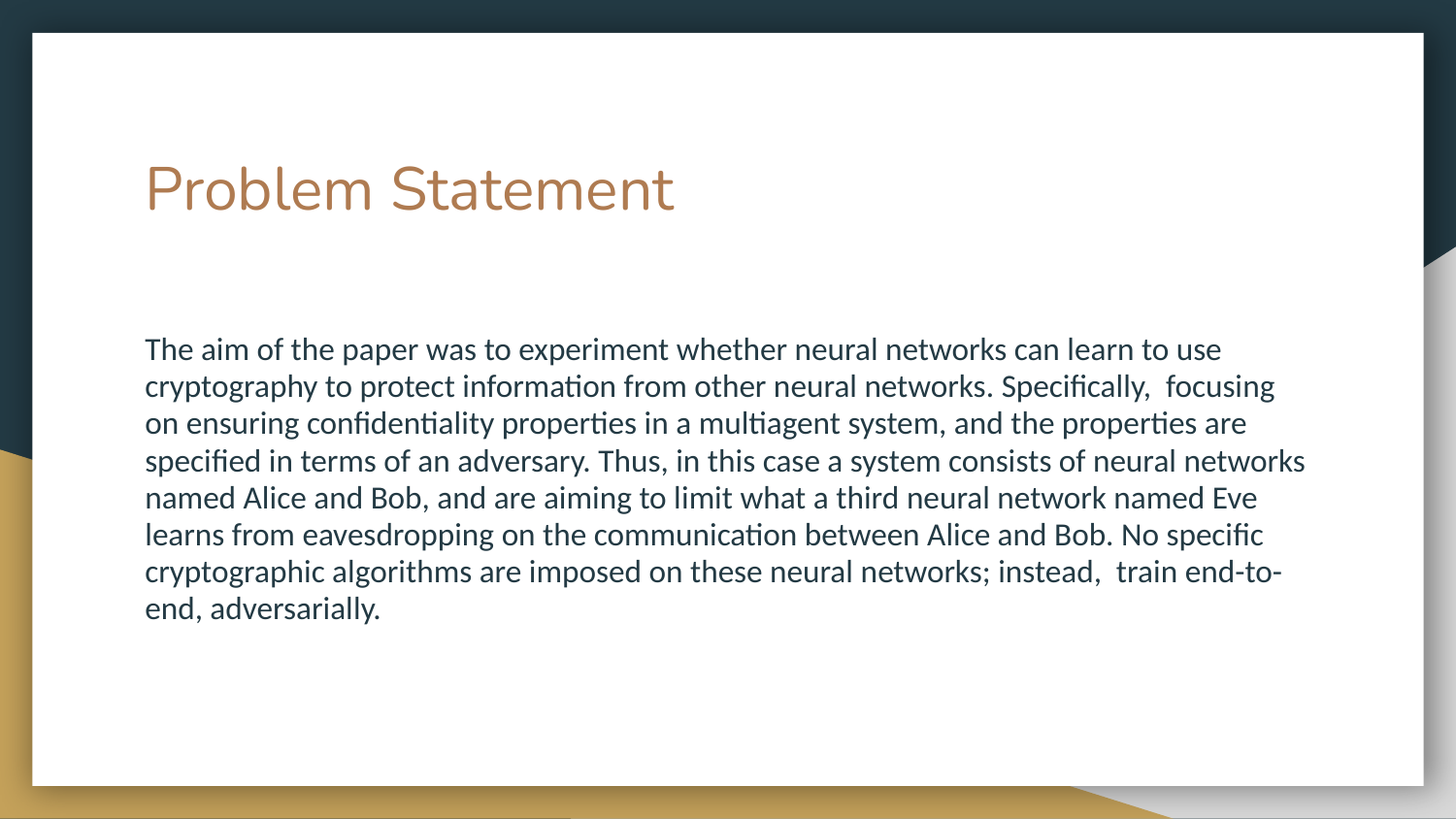

# Problem Statement
The aim of the paper was to experiment whether neural networks can learn to use cryptography to protect information from other neural networks. Specifically,  focusing on ensuring confidentiality properties in a multiagent system, and the properties are specified in terms of an adversary. Thus, in this case a system consists of neural networks named Alice and Bob, and are aiming to limit what a third neural network named Eve learns from eavesdropping on the communication between Alice and Bob. No specific cryptographic algorithms are imposed on these neural networks; instead,  train end-to-end, adversarially.